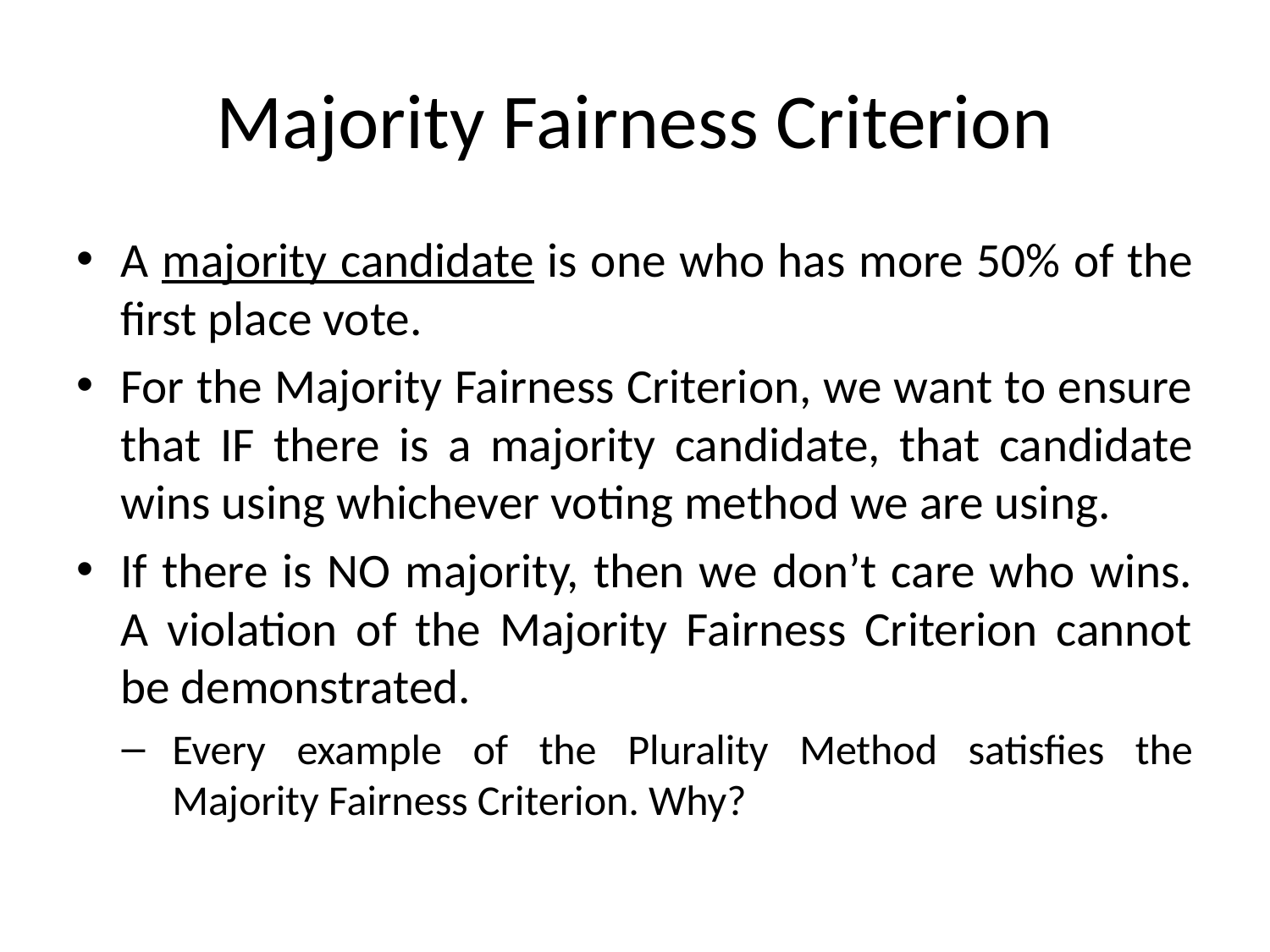

# Majority Fairness Criterion
A majority candidate is one who has more 50% of the first place vote.
For the Majority Fairness Criterion, we want to ensure that IF there is a majority candidate, that candidate wins using whichever voting method we are using.
If there is NO majority, then we don’t care who wins. A violation of the Majority Fairness Criterion cannot be demonstrated.
Every example of the Plurality Method satisfies the Majority Fairness Criterion. Why?